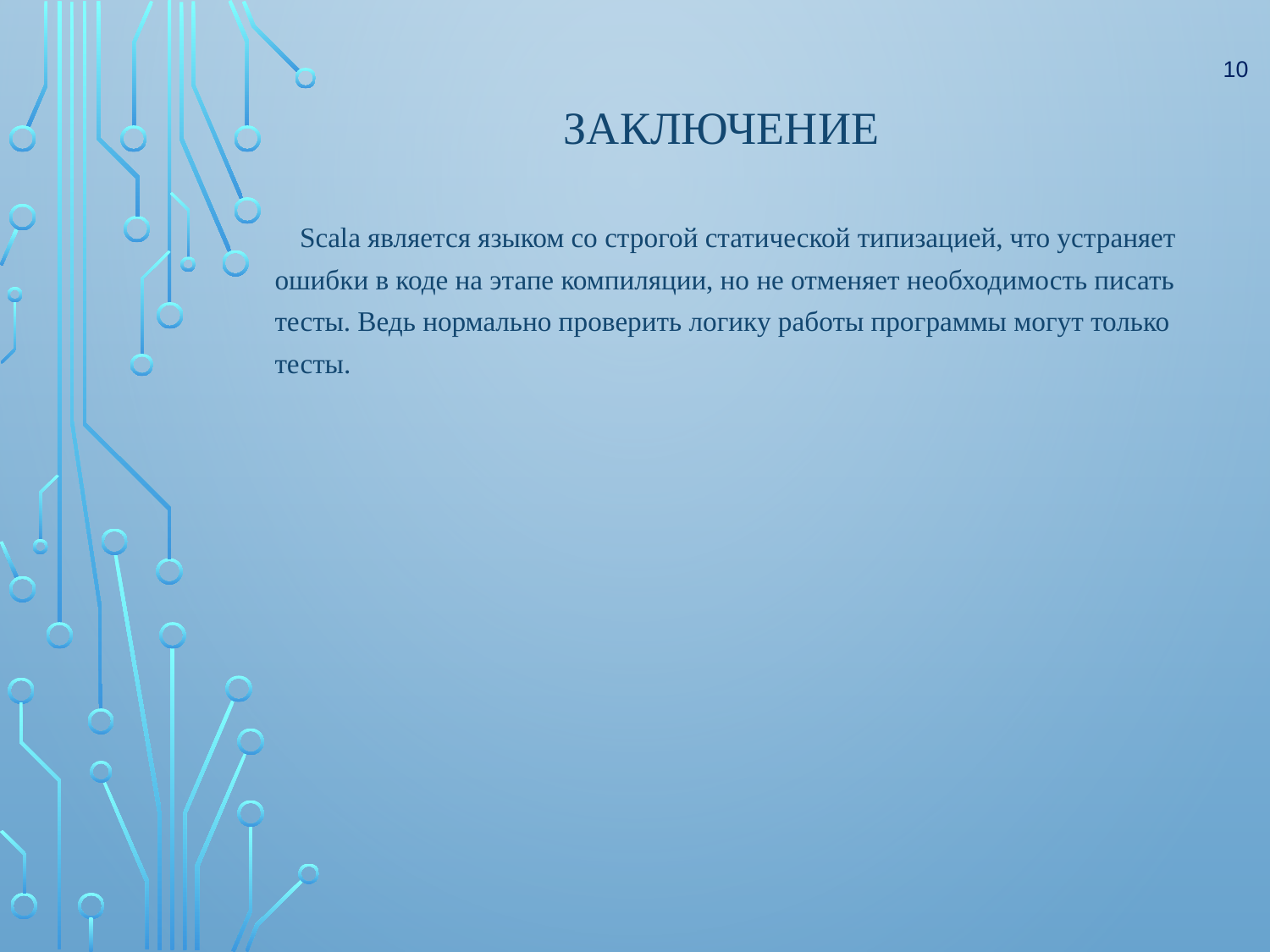

10
# заключение
Scala является языком со строгой статической типизацией, что устраняет ошибки в коде на этапе компиляции, но не отменяет необходимость писать тесты. Ведь нормально проверить логику работы программы могут только тесты.